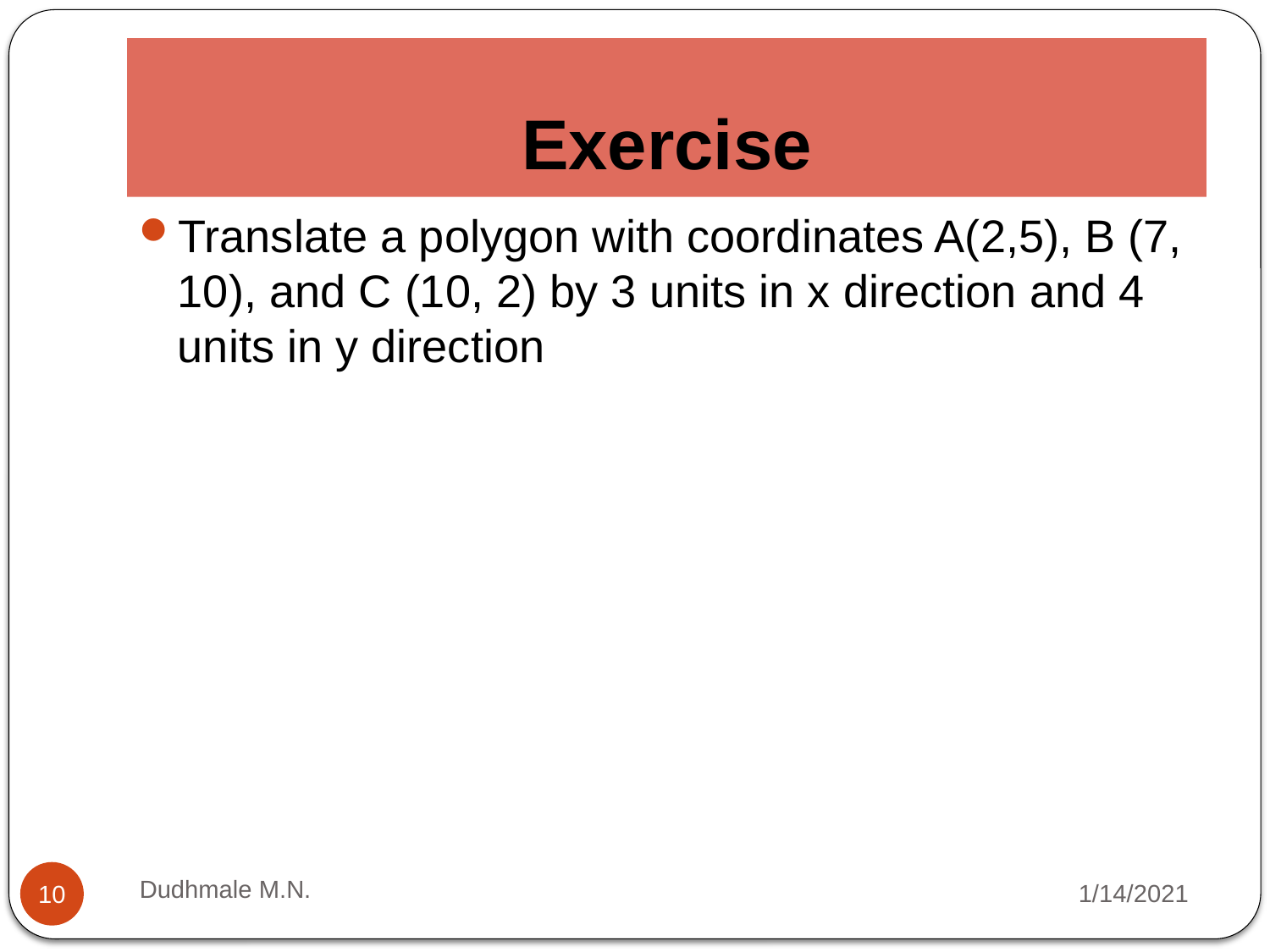

# Exercise
Translate a polygon with coordinates A(2,5), B (7, 10), and C (10, 2) by 3 units in x direction and 4 units in y direction
Dudhmale M.N.
1/14/2021
10